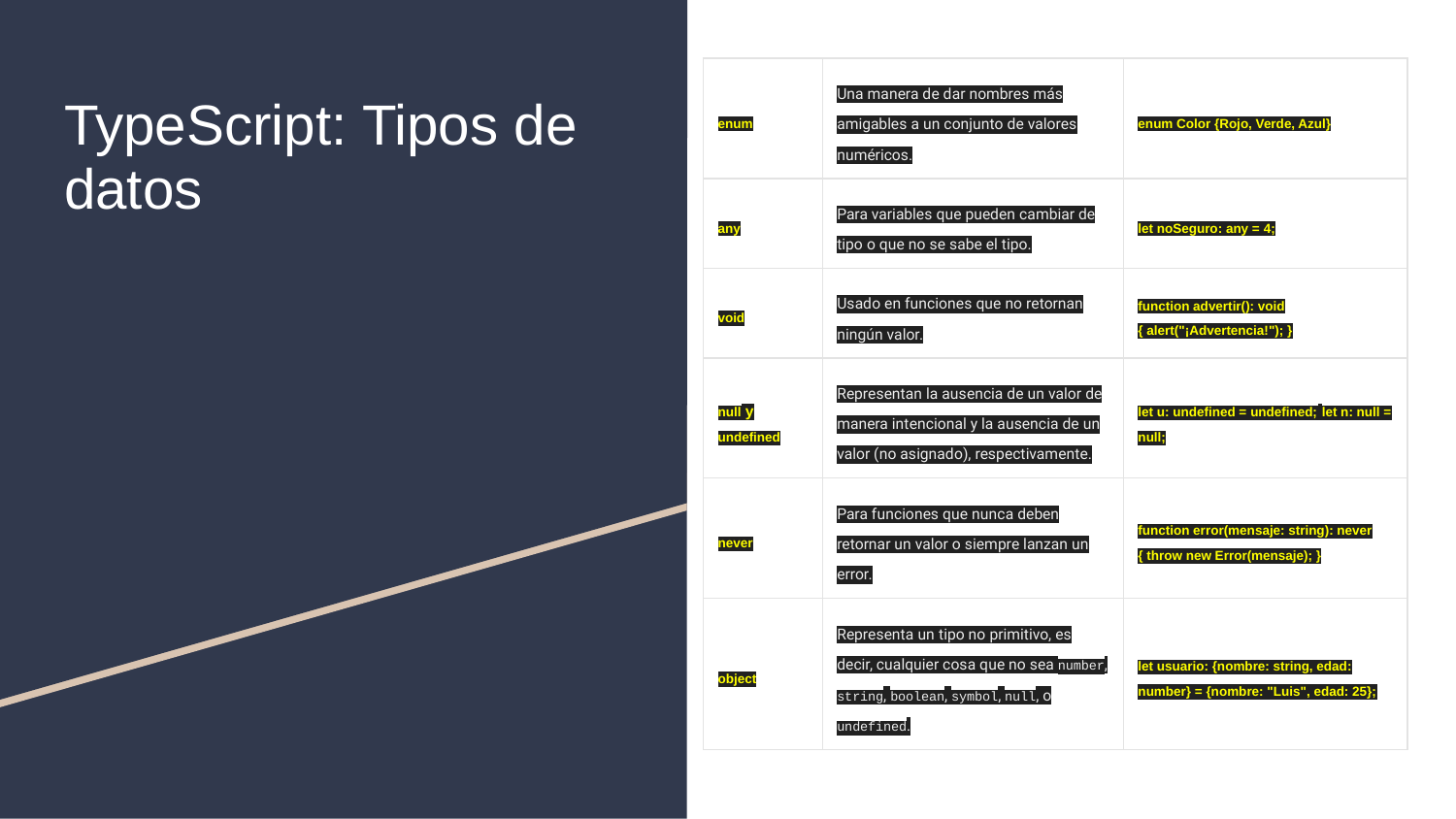

| enum | Una manera de dar nombres más amigables a un conjunto de valores numéricos. | enum Color {Rojo, Verde, Azul} |
| --- | --- | --- |
| any | Para variables que pueden cambiar de tipo o que no se sabe el tipo. | let noSeguro: any = 4; |
| void | Usado en funciones que no retornan ningún valor. | function advertir(): void { alert("¡Advertencia!"); } |
| null y undefined | Representan la ausencia de un valor de manera intencional y la ausencia de un valor (no asignado), respectivamente. | let u: undefined = undefined; let n: null = null; |
| never | Para funciones que nunca deben retornar un valor o siempre lanzan un error. | function error(mensaje: string): never { throw new Error(mensaje); } |
| object | Representa un tipo no primitivo, es decir, cualquier cosa que no sea number, string, boolean, symbol, null, o undefined. | let usuario: {nombre: string, edad: number} = {nombre: "Luis", edad: 25}; |
# TypeScript: Tipos de datos